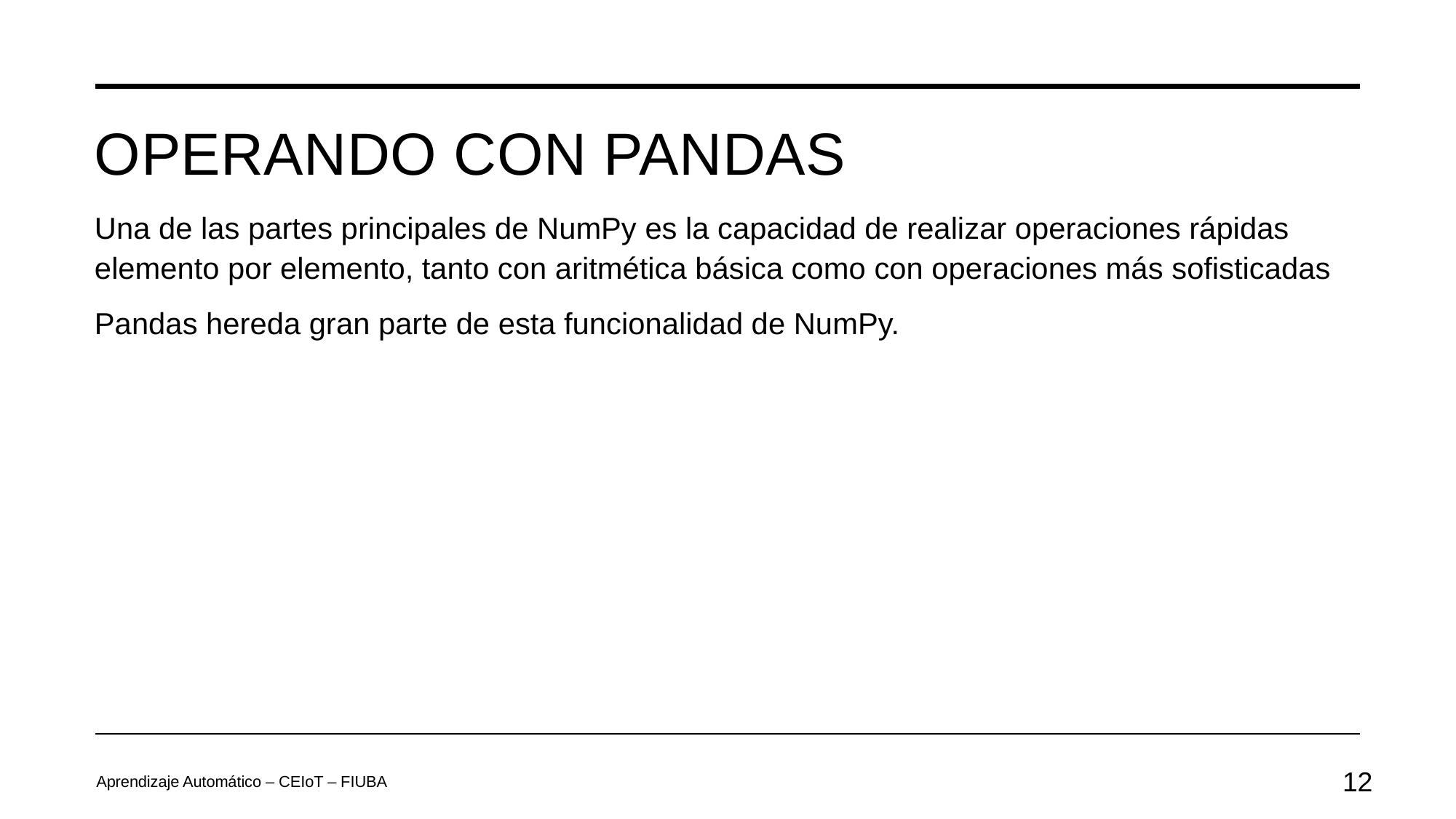

# Operando con Pandas
Una de las partes principales de NumPy es la capacidad de realizar operaciones rápidas elemento por elemento, tanto con aritmética básica como con operaciones más sofisticadas
Pandas hereda gran parte de esta funcionalidad de NumPy.

Aprendizaje Automático – CEIoT – FIUBA
12